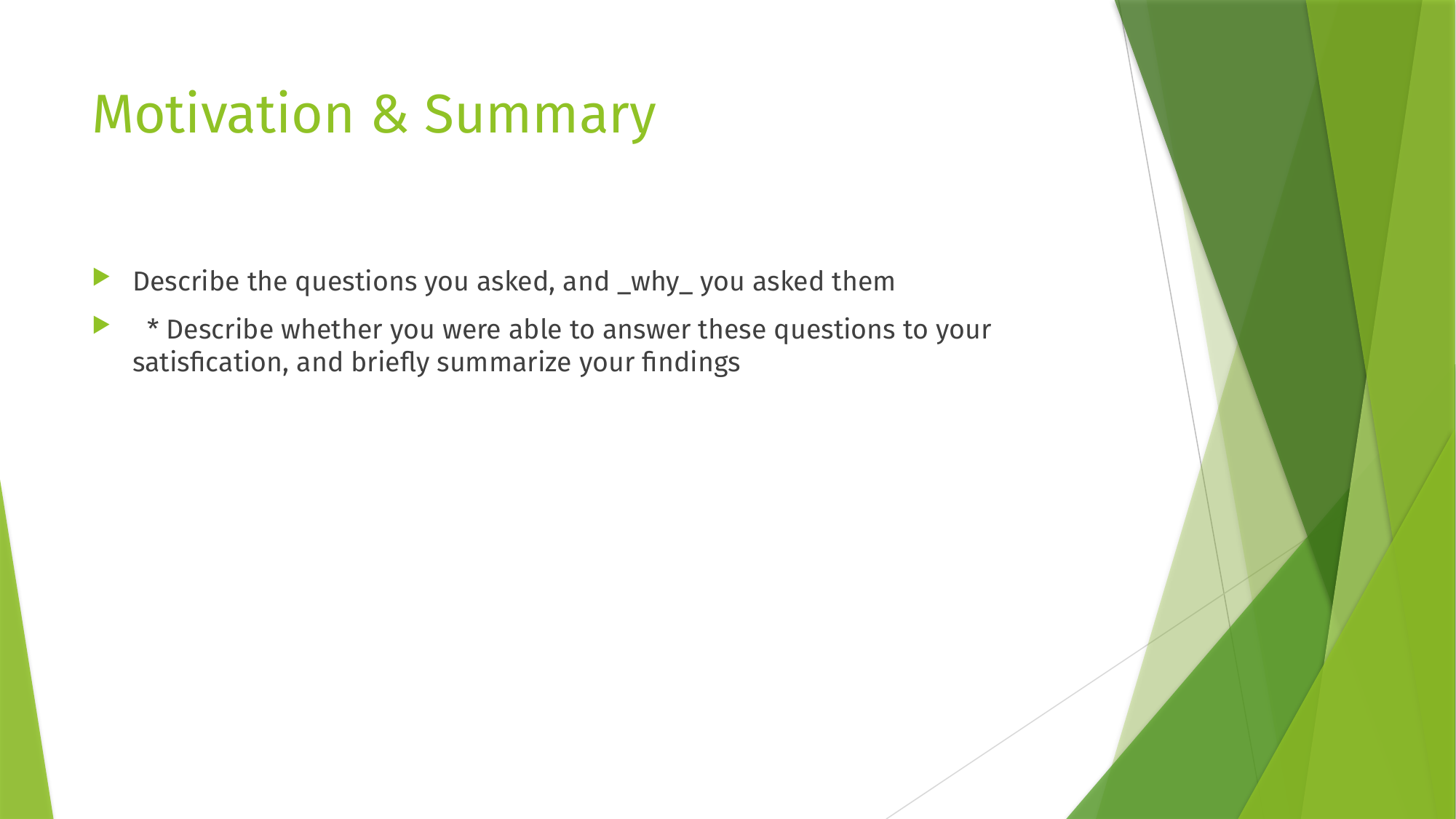

# Motivation & Summary
Describe the questions you asked, and _why_ you asked them
  * Describe whether you were able to answer these questions to your satisfication, and briefly summarize your findings